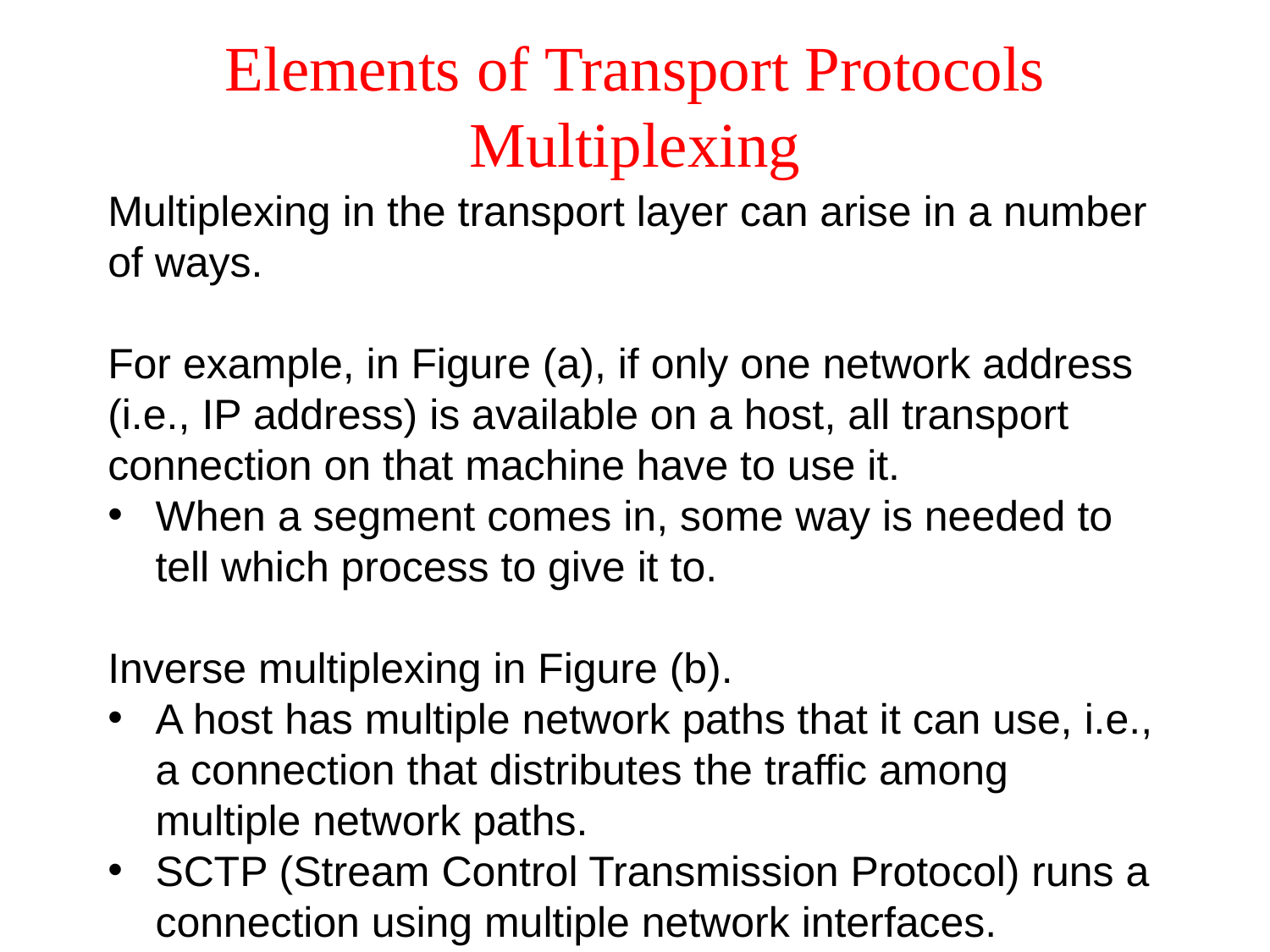

# Elements of Transport Protocols Multiplexing
Multiplexing in the transport layer can arise in a number of ways.

For example, in Figure (a), if only one network address (i.e., IP address) is available on a host, all transport connection on that machine have to use it.
When a segment comes in, some way is needed to tell which process to give it to.

Inverse multiplexing in Figure (b).
A host has multiple network paths that it can use, i.e., a connection that distributes the traffic among multiple network paths.
SCTP (Stream Control Transmission Protocol) runs a connection using multiple network interfaces.